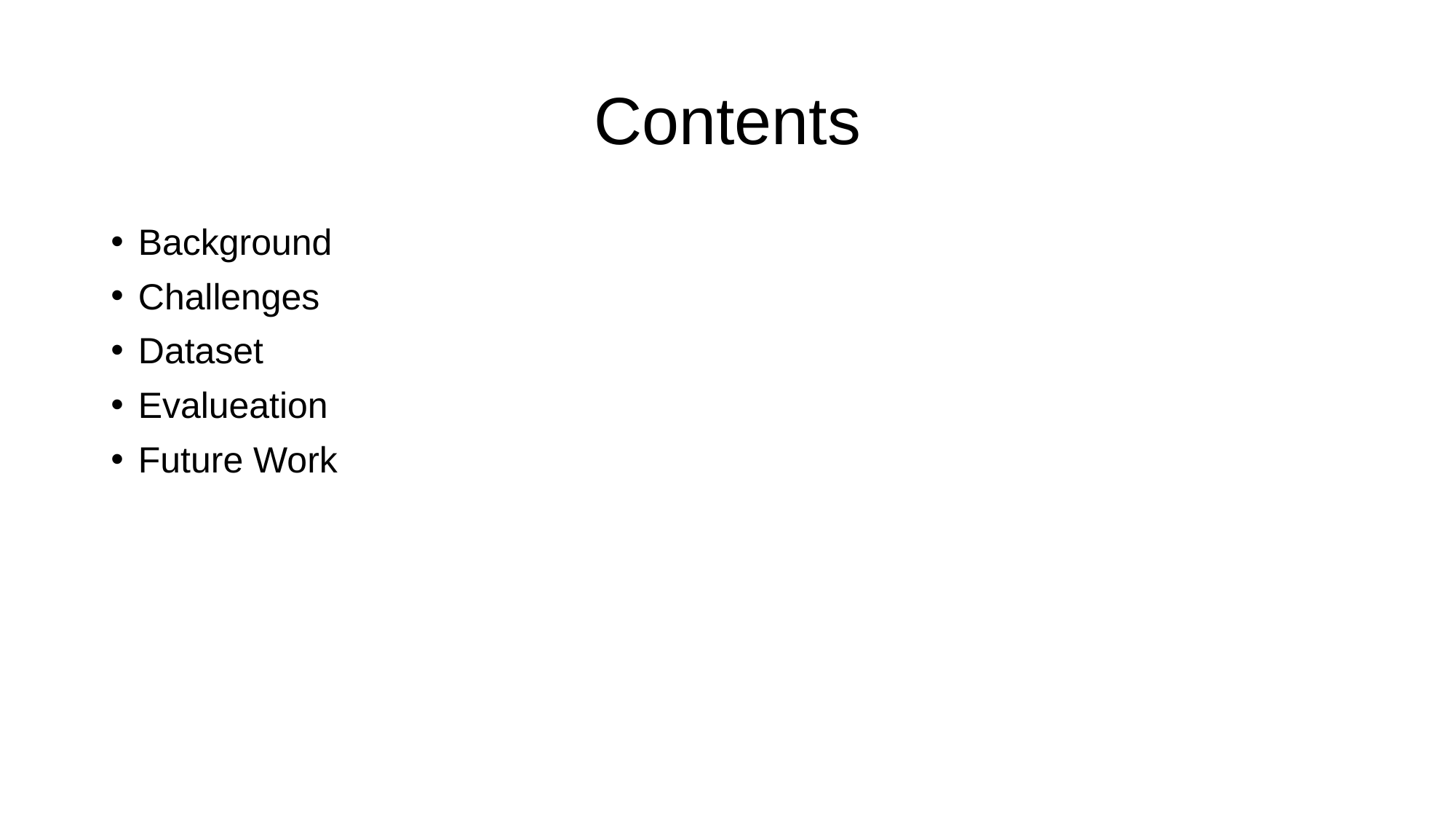

# Contents
Background
Challenges
Dataset
Evalueation
Future Work